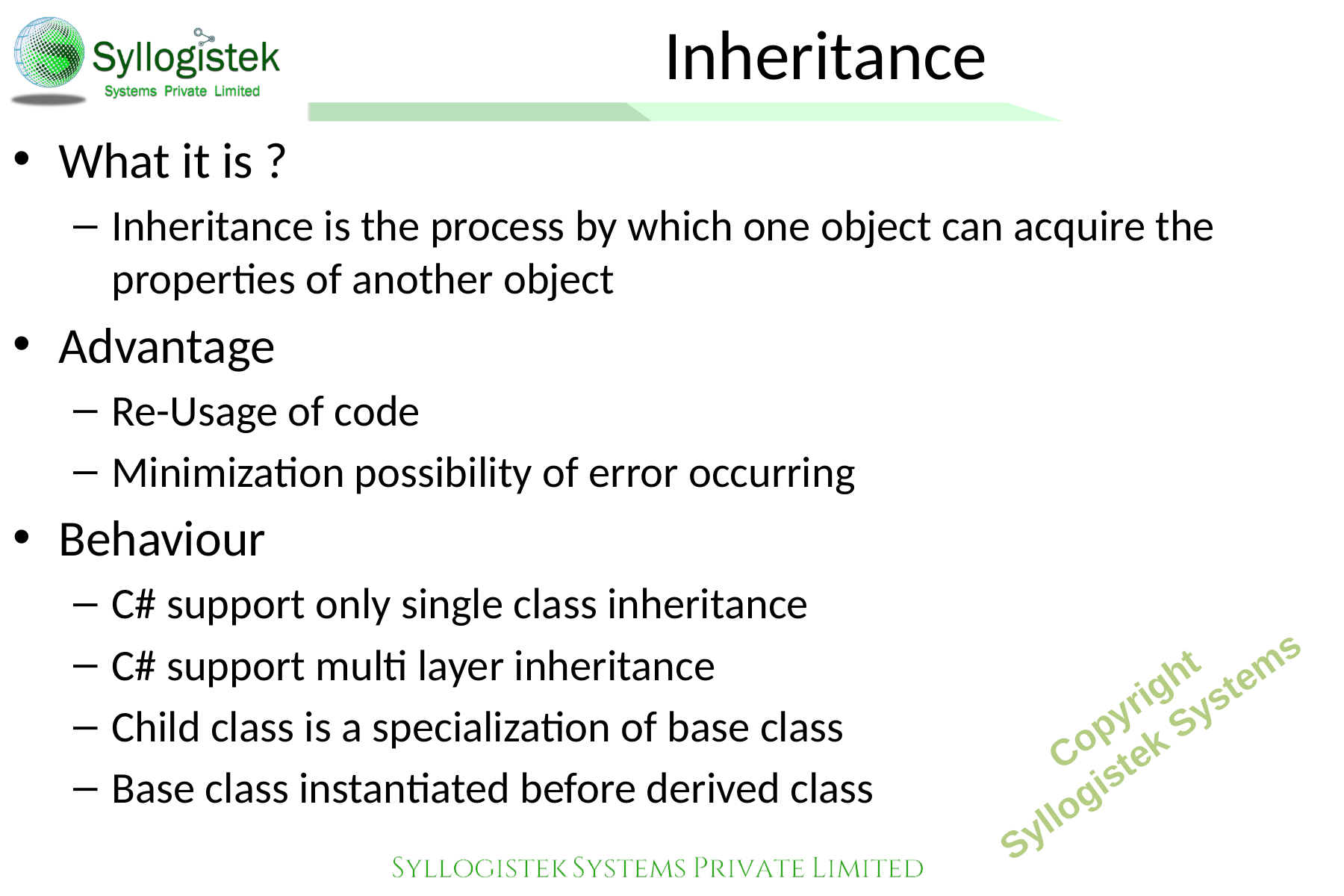

# Inheritance
What it is ?
Inheritance is the process by which one object can acquire the properties of another object
Advantage
Re-Usage of code
Minimization possibility of error occurring
Behaviour
C# support only single class inheritance
C# support multi layer inheritance
Child class is a specialization of base class
Base class instantiated before derived class